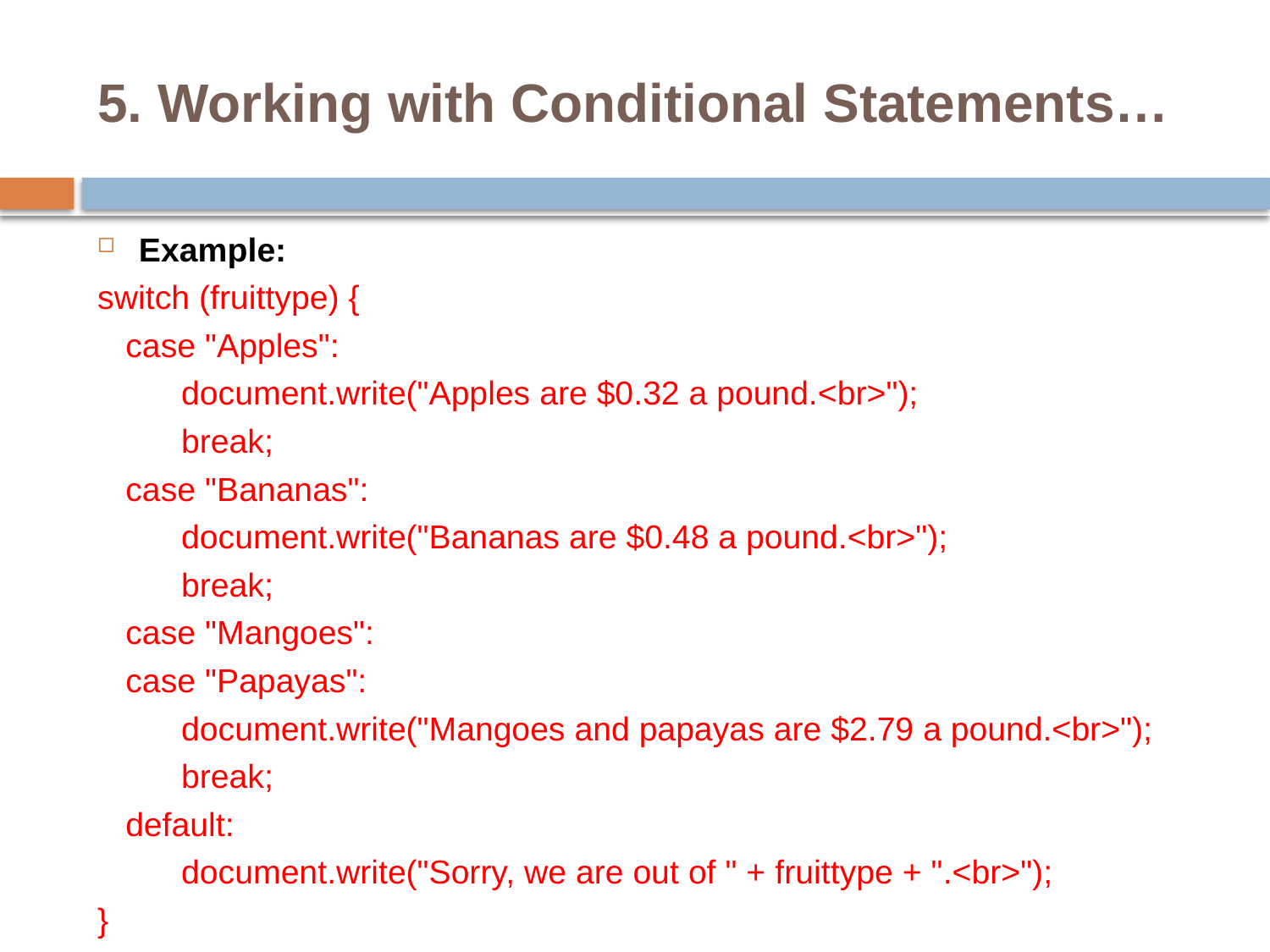

# 5. Working with Conditional Statements…
Example:
switch (fruittype) {
   case "Apples":
         document.write("Apples are $0.32 a pound.<br>");
         break;
   case "Bananas":
         document.write("Bananas are $0.48 a pound.<br>");
         break;
   case "Mangoes":
   case "Papayas":
         document.write("Mangoes and papayas are $2.79 a pound.<br>");
         break;
   default:
         document.write("Sorry, we are out of " + fruittype + ".<br>");
}